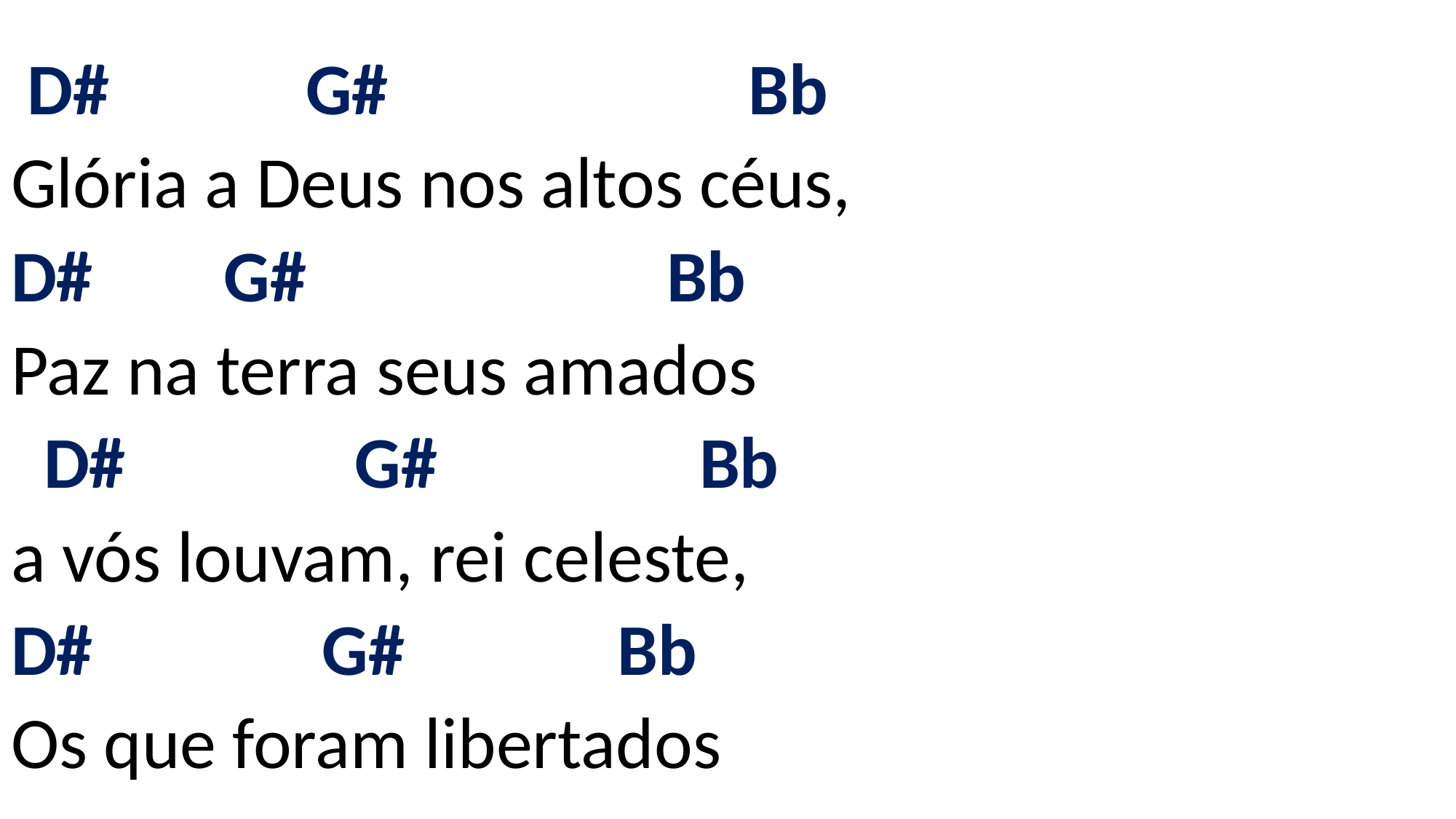

# D#            G#                      Bb Glória a Deus nos altos céus, D#        G#                      Bb Paz na terra seus amados D#              G#                Bb a vós louvam, rei celeste, D#              G#             Bb Os que foram libertados